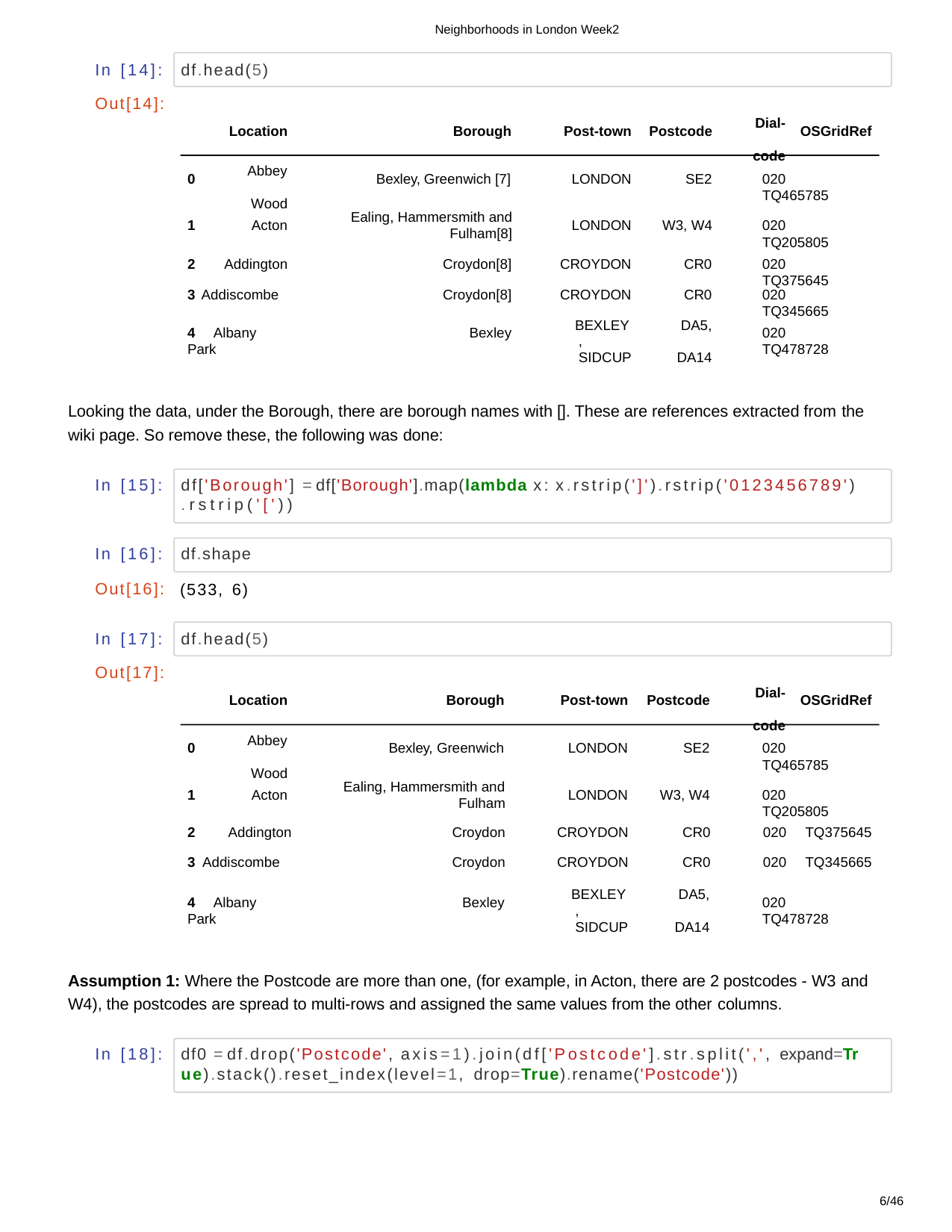

Neighborhoods in London Week2

In [14]:
df.head(5)
Out[14]:
Dial-  code
Location
Borough
Post-town
Postcode
OSGridRef

Abbey  Wood
0
Bexley, Greenwich [7]
LONDON
SE2
020	TQ465785
Ealing, Hammersmith and
Fulham[8]
1
Acton
LONDON
W3, W4
020	TQ205805
2
Addington
Croydon[8]
CROYDON
CR0
020	TQ375645
3 Addiscombe
Croydon[8]
CROYDON
CR0
020	TQ345665
BEXLEY,  SIDCUP
DA5,  DA14
4	Albany Park
Bexley
020	TQ478728
Looking the data, under the Borough, there are borough names with []. These are references extracted from the  wiki page. So remove these, the following was done:

In [15]:
df['Borough'] = df['Borough'].map(lambda x: x.rstrip(']').rstrip('0123456789')
.rstrip('['))

In [16]:
df.shape
Out[16]:
(533, 6)

In [17]:
df.head(5)
Out[17]:
Dial-  code
Location
Borough
Post-town
Postcode
OSGridRef

Abbey  Wood
0
Bexley, Greenwich
LONDON
SE2
020	TQ465785
Ealing, Hammersmith and
1
Acton
LONDON
W3, W4
020	TQ205805
|  | Fulham |  |  |  |  |
| --- | --- | --- | --- | --- | --- |
| 2 Addington | Croydon | CROYDON | CR0 | 020 | TQ375645 |
| 3 Addiscombe | Croydon | CROYDON | CR0 | 020 | TQ345665 |
BEXLEY,  SIDCUP
DA5,  DA14
4	Albany Park
Bexley
020	TQ478728
Assumption 1: Where the Postcode are more than one, (for example, in Acton, there are 2 postcodes - W3 and  W4), the postcodes are spread to multi-rows and assigned the same values from the other columns.

In [18]:
df0 = df.drop('Postcode', axis=1).join(df['Postcode'].str.split(',', expand=Tr  ue).stack().reset_index(level=1, drop=True).rename('Postcode'))
6/46